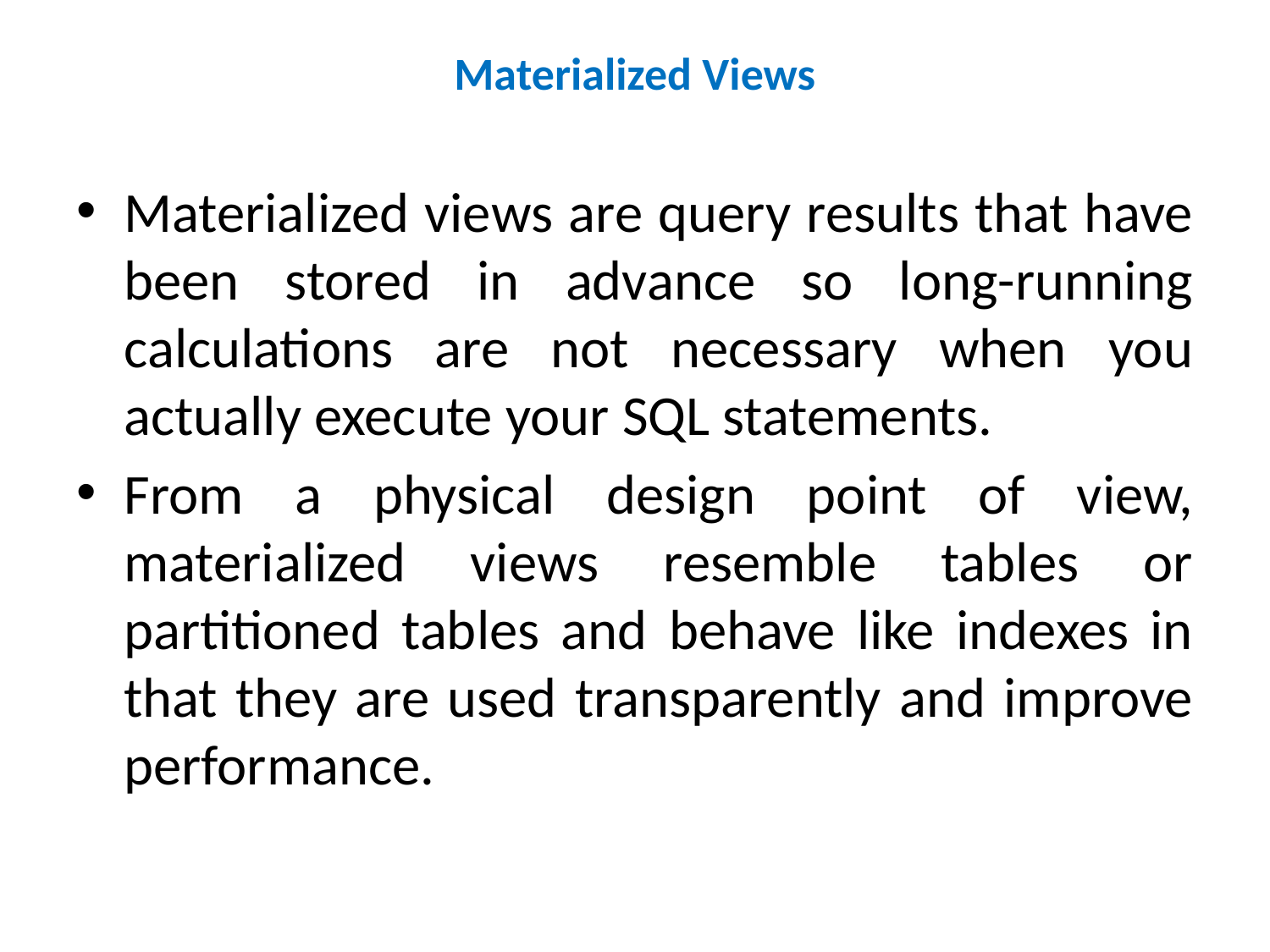

# Materialized Views
Materialized views are query results that have been stored in advance so long-running calculations are not necessary when you actually execute your SQL statements.
From a physical design point of view, materialized views resemble tables or partitioned tables and behave like indexes in that they are used transparently and improve performance.